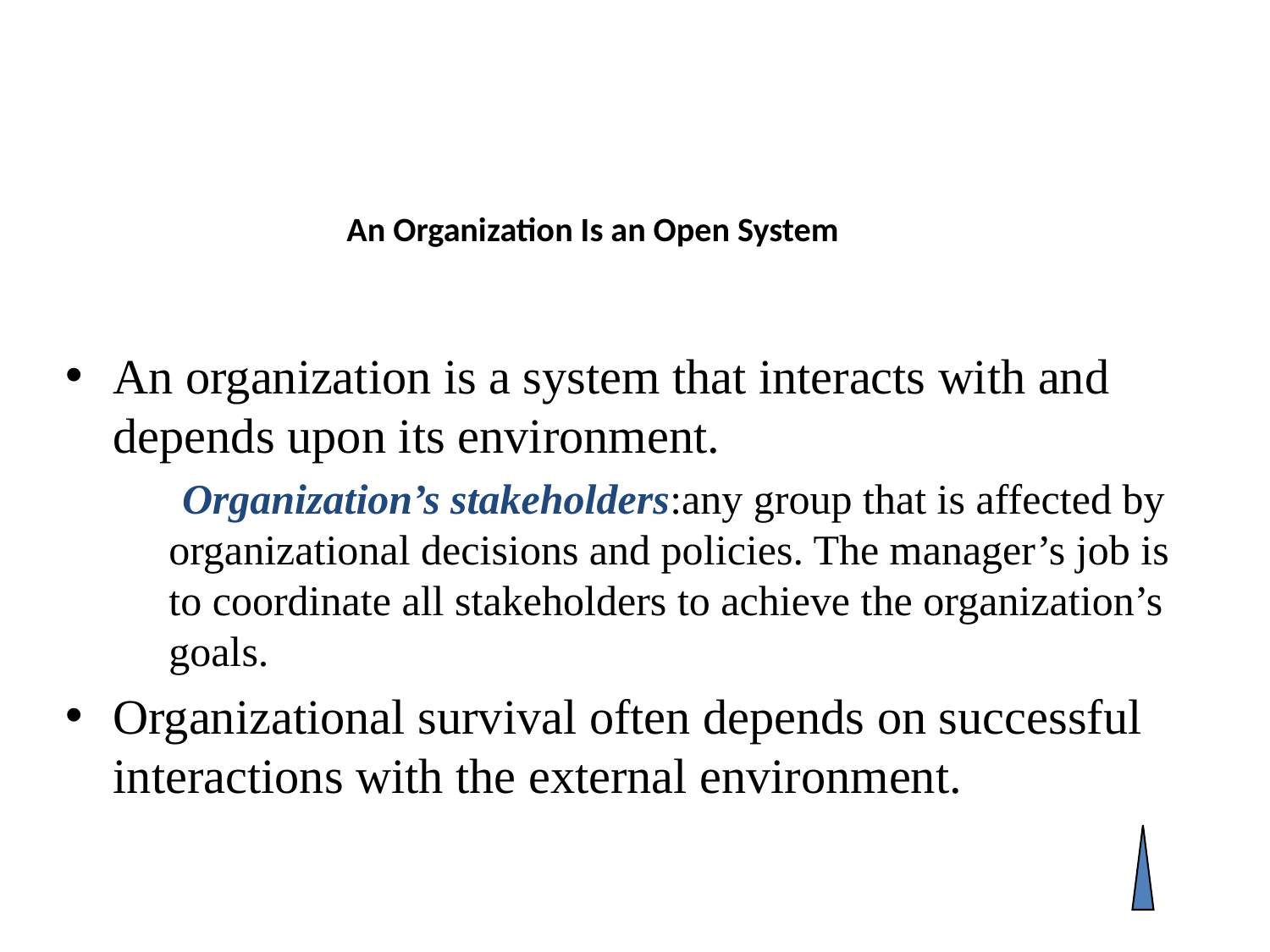

# An Organization Is an Open System
An organization is a system that interacts with and depends upon its environment.
     Organization’s stakeholders:any group that is affected by  organizational decisions and policies. The manager’s job is to coordinate all stakeholders to achieve the organization’s goals.
Organizational survival often depends on successful interactions with the external environment.